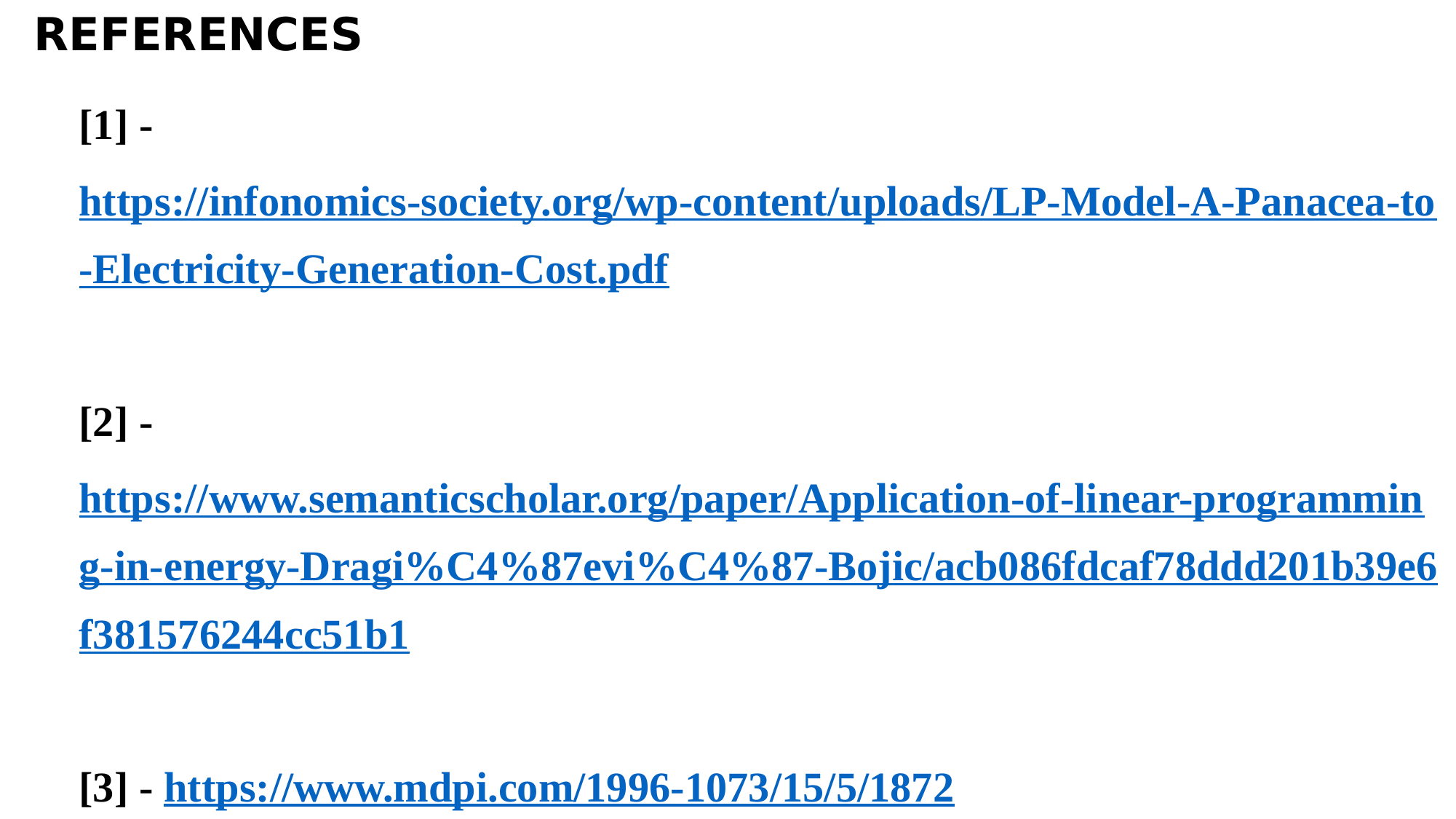

REFERENCES
[1] - https://infonomics-society.org/wp-content/uploads/LP-Model-A-Panacea-to-Electricity-Generation-Cost.pdf

[2] - https://www.semanticscholar.org/paper/Application-of-linear-programming-in-energy-Dragi%C4%87evi%C4%87-Bojic/acb086fdcaf78ddd201b39e6f381576244cc51b1

[3] - https://www.mdpi.com/1996-1073/15/5/1872